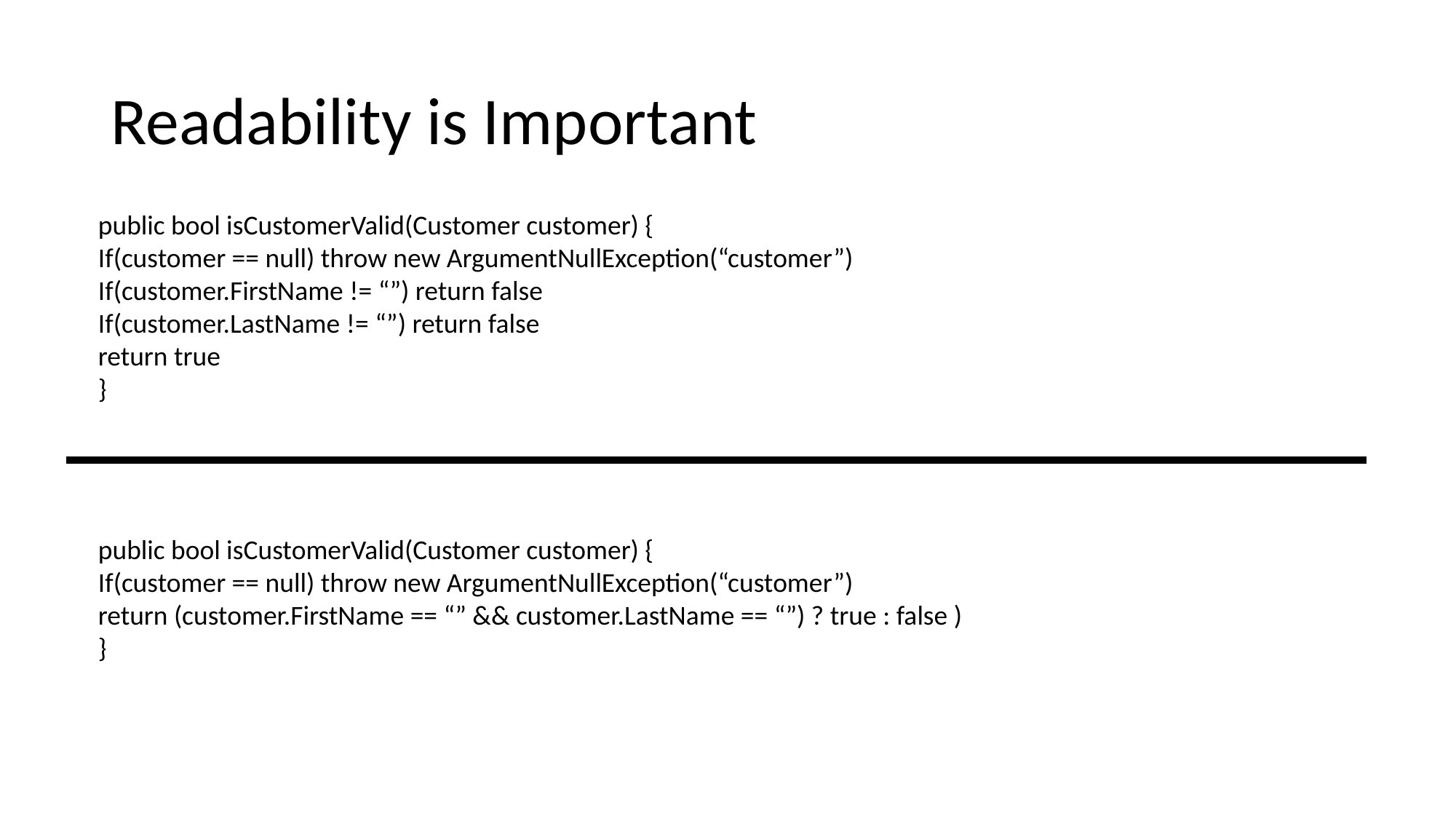

# Readability is Important
public bool isCustomerValid(Customer customer) {
If(customer == null) throw new ArgumentNullException(“customer”)
If(customer.FirstName != “”) return false
If(customer.LastName != “”) return false
return true
}

public bool isCustomerValid(Customer customer) {
If(customer == null) throw new ArgumentNullException(“customer”)
return (customer.FirstName == “” && customer.LastName == “”) ? true : false )
}